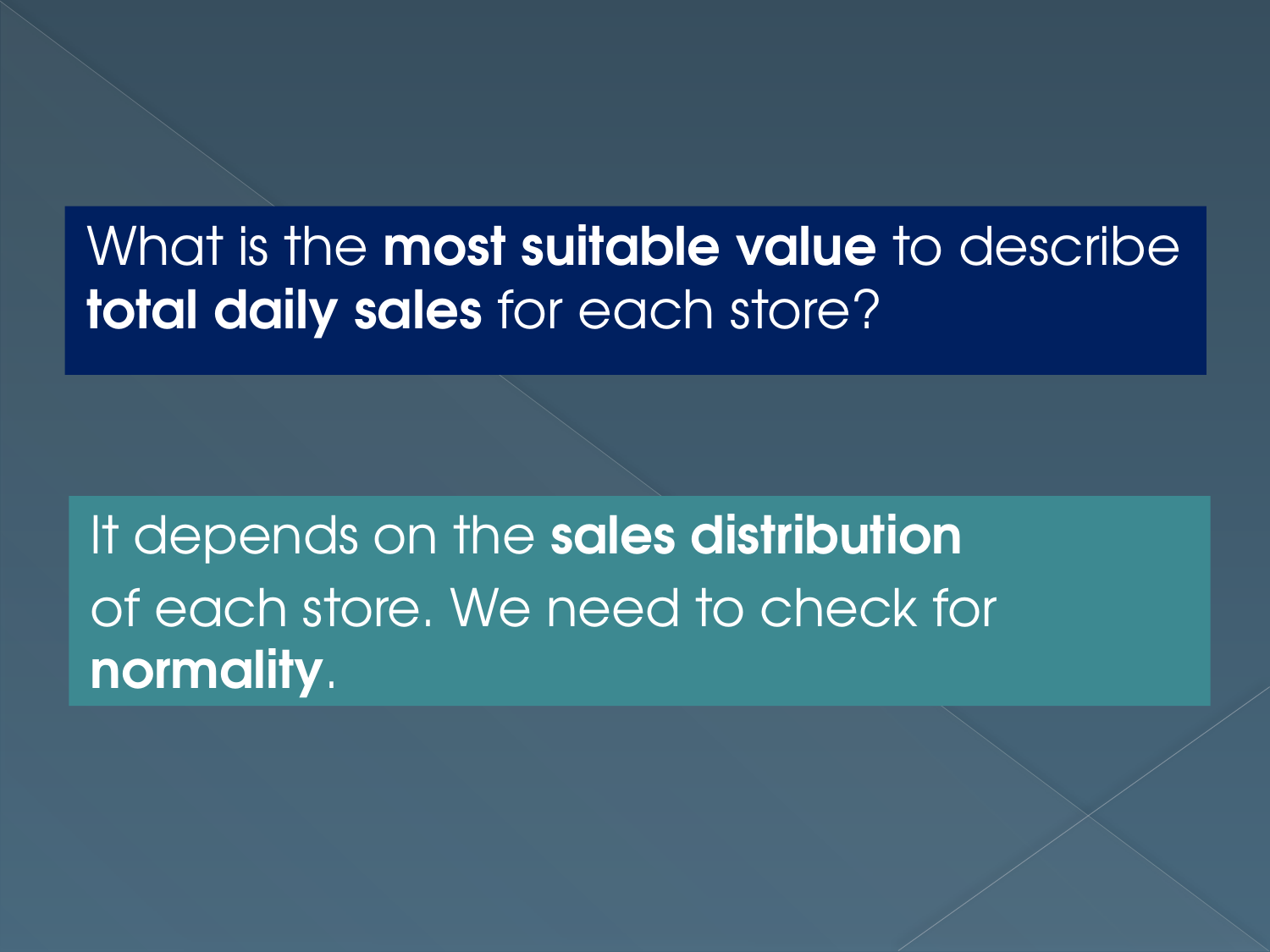

What is the most suitable value to describe total daily sales for each store?

It depends on the sales distribution
of each store. We need to check for normality.